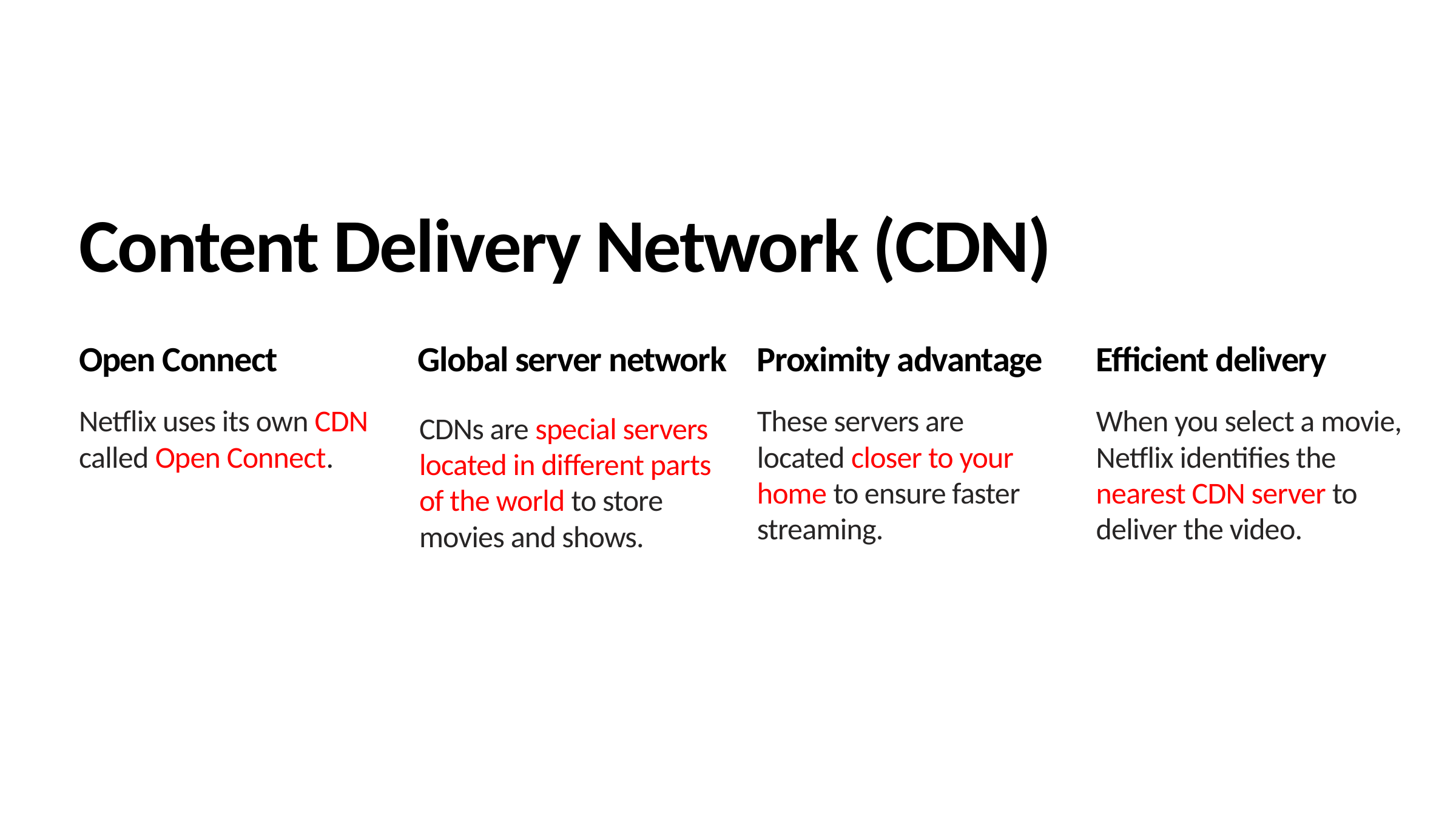

Content Delivery Network (CDN)
Open Connect
Global server network
Proximity advantage
Efficient delivery
Netflix uses its own CDN called Open Connect.
These servers are located closer to your home to ensure faster streaming.
When you select a movie, Netflix identifies the nearest CDN server to deliver the video.
CDNs are special servers located in different parts of the world to store movies and shows.